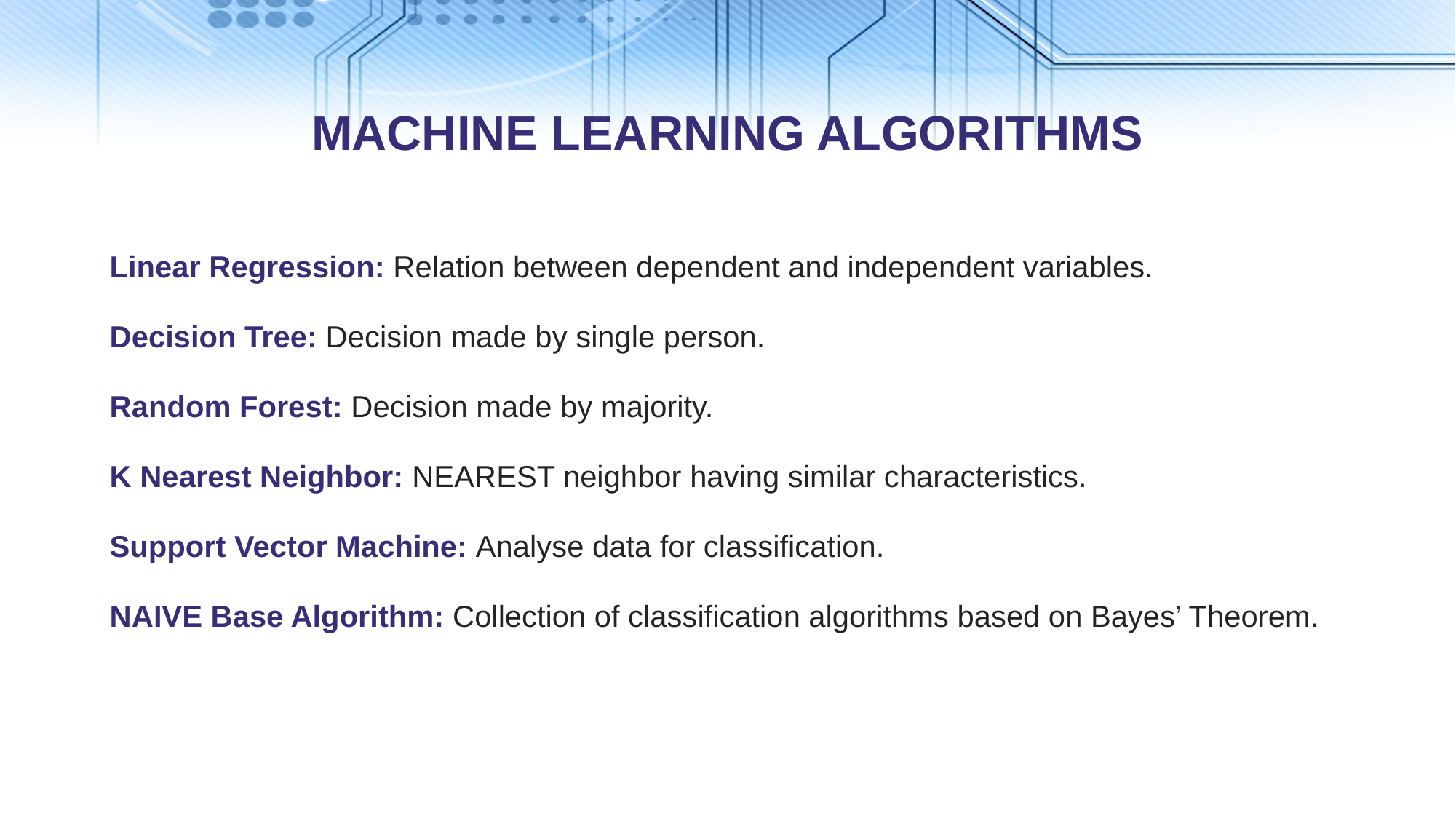

# MACHINE LEARNING ALGORITHMS
Linear Regression: Relation between dependent and independent variables.
Decision Tree: Decision made by single person.
Random Forest: Decision made by majority.
K Nearest Neighbor: NEAREST neighbor having similar characteristics.
Support Vector Machine: Analyse data for classification.
NAIVE Base Algorithm: Collection of classification algorithms based on Bayes’ Theorem.